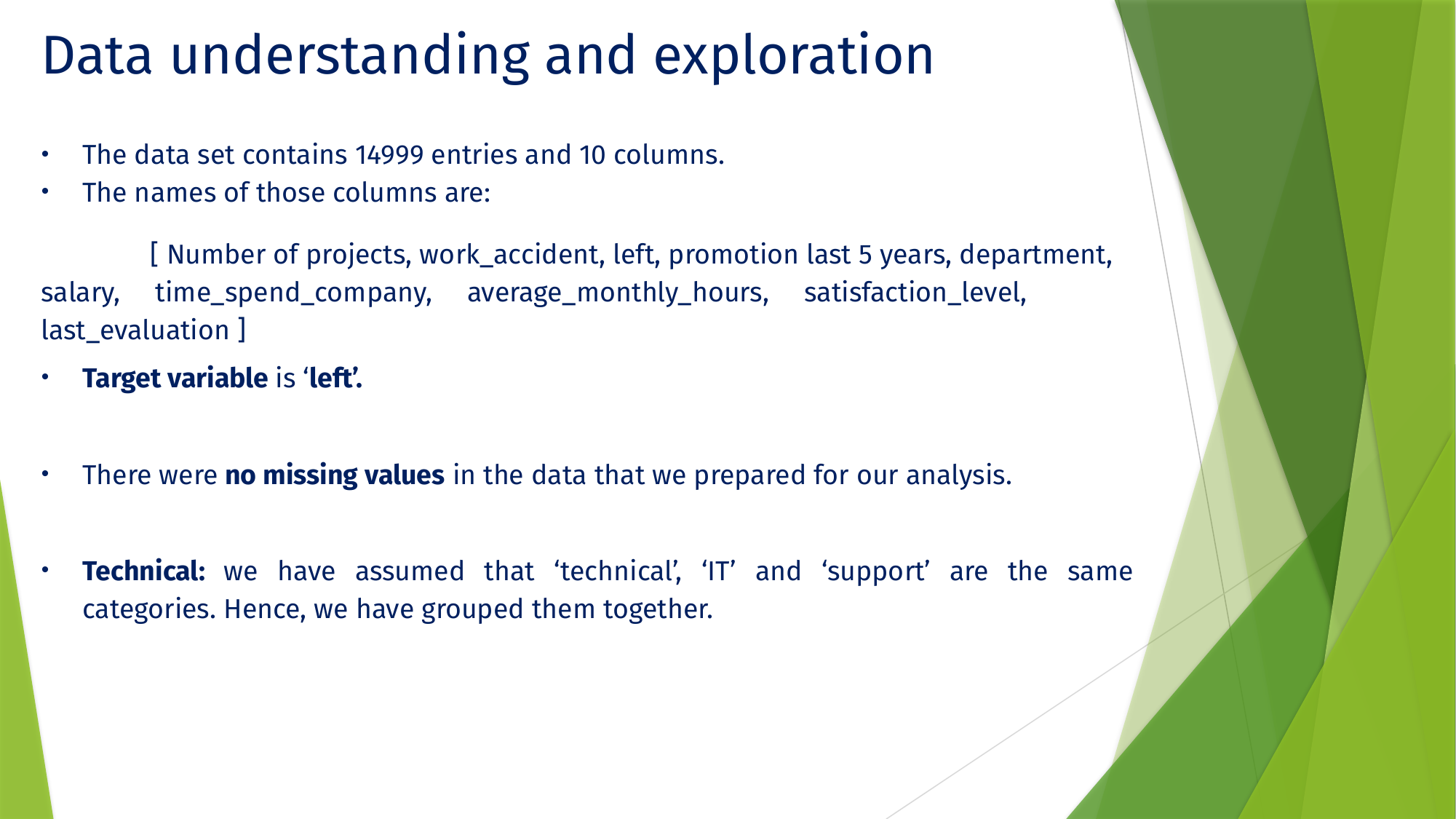

# Data understanding and exploration
The data set contains 14999 entries and 10 columns.
The names of those columns are:
	[ Number of projects, work_accident, left, promotion last 5 years, department, 	salary, time_spend_company, average_monthly_hours, satisfaction_level, 	last_evaluation ]
Target variable is ‘left’.

There were no missing values in the data that we prepared for our analysis.

Technical: we have assumed that ‘technical’, ‘IT’ and ‘support’ are the same categories. Hence, we have grouped them together.